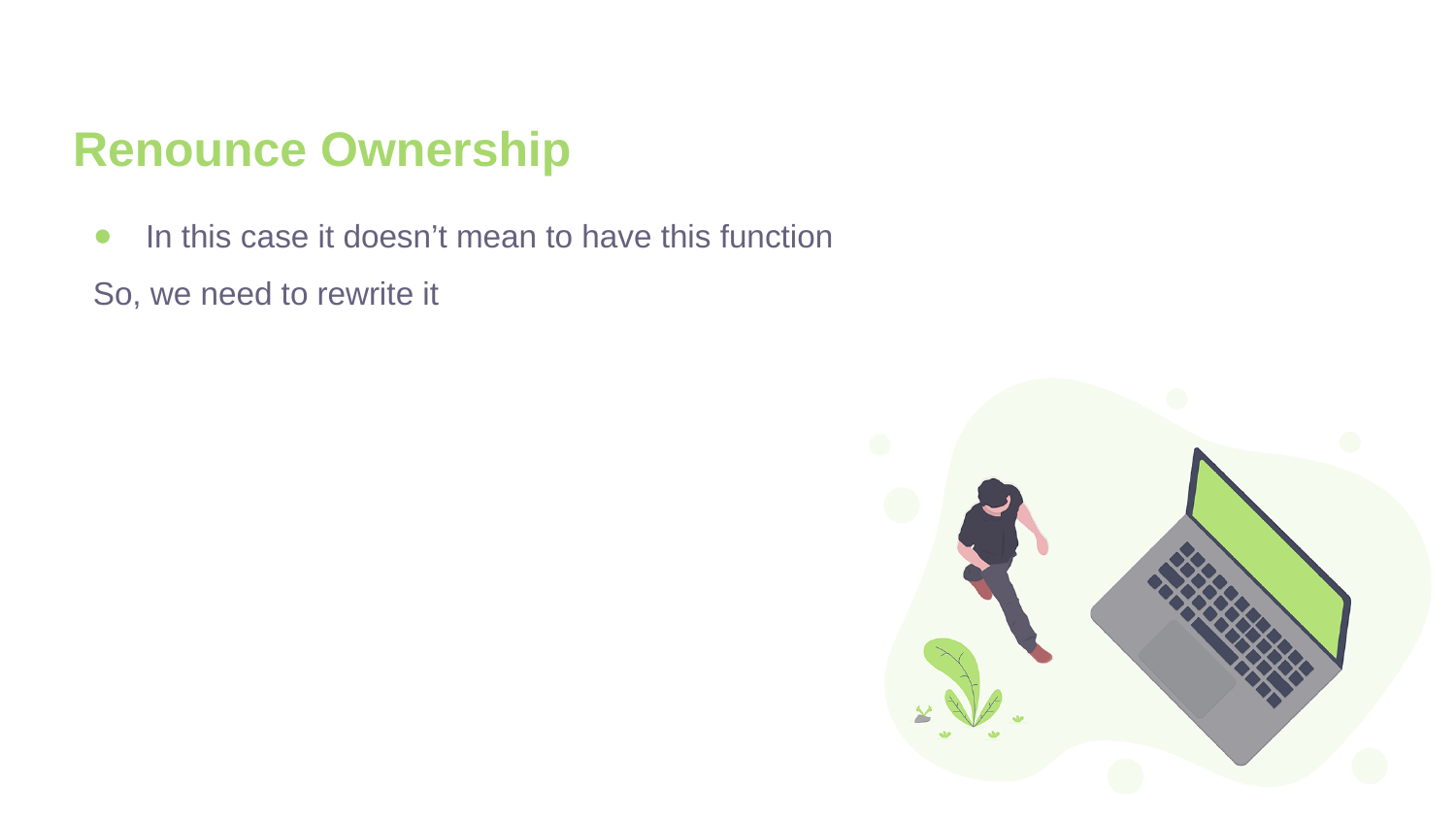

# Renounce Ownership
In this case it doesn’t mean to have this function
So, we need to rewrite it